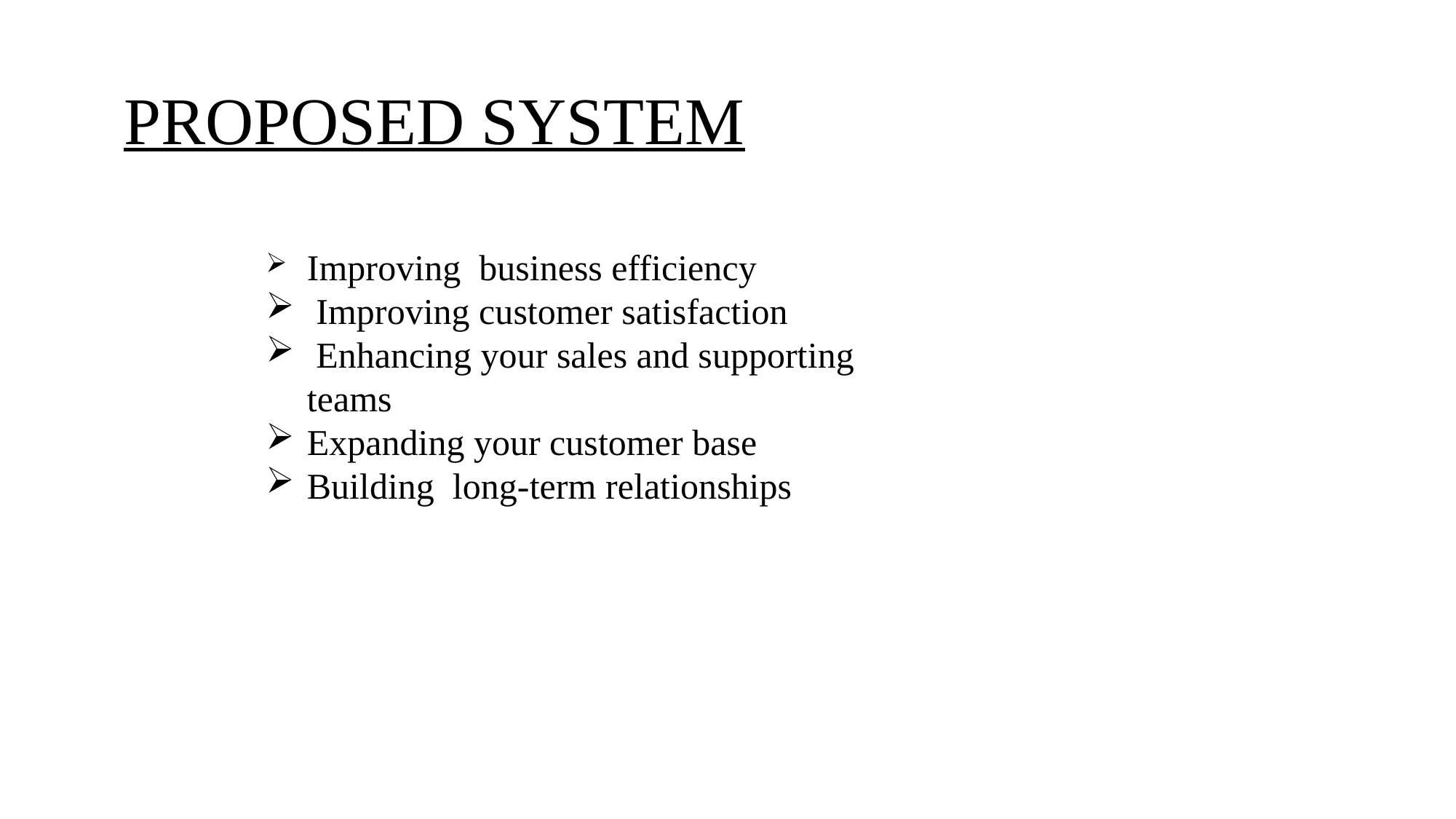

# PROPOSED SYSTEM
 Improving  business efficiency
 Improving customer satisfaction
 Enhancing your sales and supporting  teams
Expanding your customer base
Building  long-term relationships